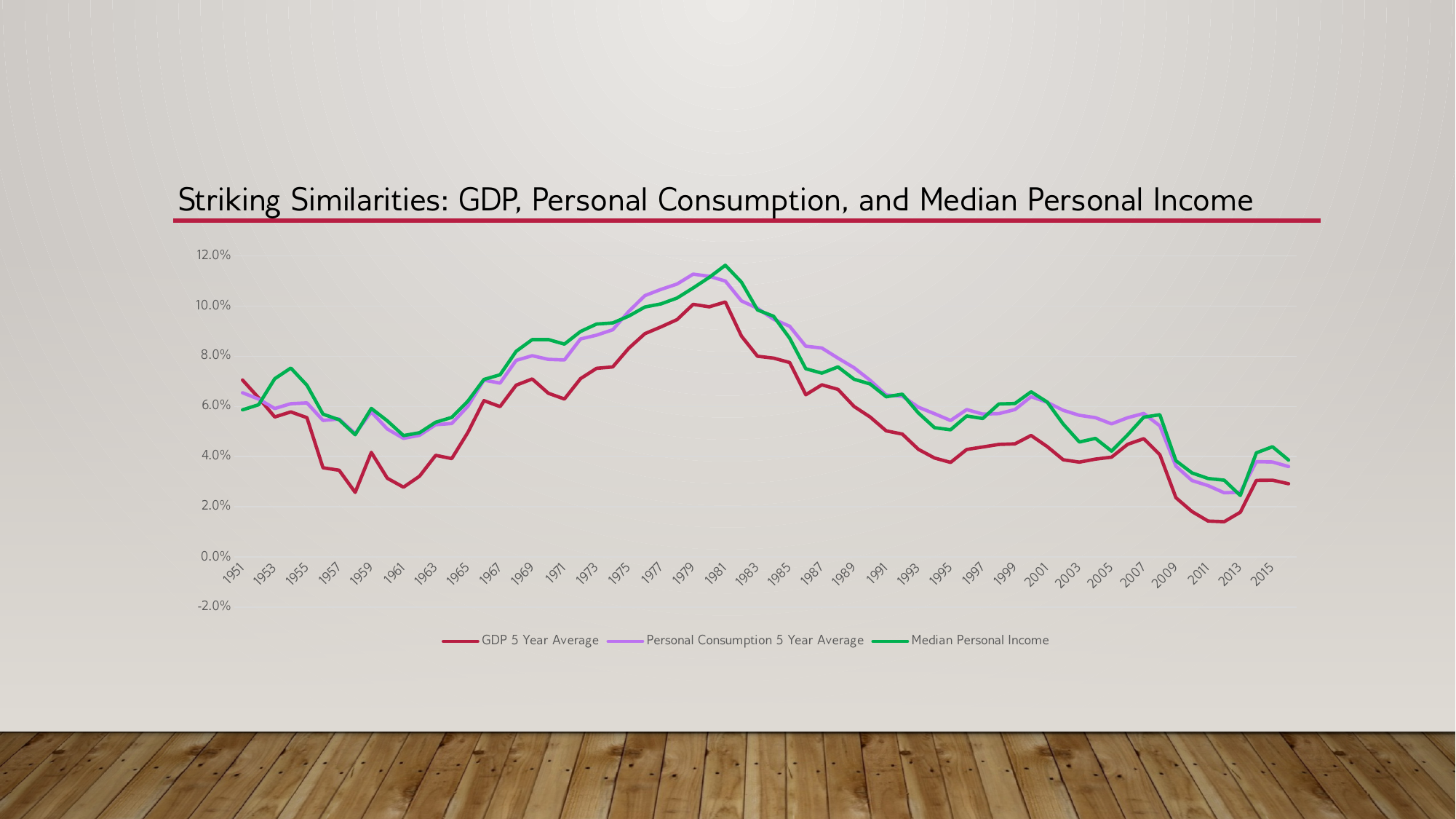

Striking Similarities: GDP, Personal Consumption, and Median Personal Income

### Chart

| Category |  |  |  |
|---|---|---|---|
| 1951 | 0.07050612908840355 | 0.06545127651399713 | 0.058642560725977094 |
| 1952 | 0.06341025529095205 | 0.06291257996419528 | 0.06067586332558317 |
| 1953 | 0.05579868464024693 | 0.05916388061944433 | 0.07102822698864356 |
| 1954 | 0.05781778305092611 | 0.061086627400560235 | 0.07527703666343685 |
| 1955 | 0.055529117505896196 | 0.06140968451002342 | 0.06842629772915254 |
| 1956 | 0.03556278234772807 | 0.05442112770213061 | 0.05692547203438485 |
| 1957 | 0.034563525415582316 | 0.05498886202718896 | 0.0547021188280449 |
| 1958 | 0.025738860252888983 | 0.04917579637476046 | 0.04871613083381021 |
| 1959 | 0.041672612225612735 | 0.05778007662067157 | 0.059203579183916014 |
| 1960 | 0.03135548225396685 | 0.050988769218965536 | 0.05423634416256666 |
| 1961 | 0.02782520275867284 | 0.04728844519931261 | 0.048376875795491346 |
| 1962 | 0.03219630312461315 | 0.04850833340780643 | 0.04953394814957117 |
| 1963 | 0.040502171374977226 | 0.05270647718714634 | 0.05371088906851087 |
| 1964 | 0.039210761693538966 | 0.05318598610783174 | 0.05562531502379531 |
| 1965 | 0.04963189571660274 | 0.060062851207865454 | 0.06210035047072702 |
| 1966 | 0.06231090143654514 | 0.07047192881720502 | 0.07074481085644124 |
| 1967 | 0.05993037386322571 | 0.0692854732901226 | 0.07261582546535009 |
| 1968 | 0.06847214649186784 | 0.07834744533546814 | 0.08196407923981033 |
| 1969 | 0.07092636619749859 | 0.08020189593484091 | 0.0866097605183171 |
| 1970 | 0.06525563055195187 | 0.07873594504125099 | 0.0866302865076722 |
| 1971 | 0.06295746437290477 | 0.07851248665837351 | 0.08481838131387898 |
| 1972 | 0.07107814987321755 | 0.08687473950090334 | 0.08986135866525005 |
| 1973 | 0.07517715478944118 | 0.08839032802649278 | 0.09281619056806015 |
| 1974 | 0.07573052459063763 | 0.09051430388542263 | 0.09324773902157682 |
| 1975 | 0.08317578230519515 | 0.09785240120275293 | 0.09598779322047743 |
| 1976 | 0.0889819549292283 | 0.1041284788496061 | 0.09960575340455727 |
| 1977 | 0.09167490039219302 | 0.10660967482594312 | 0.10083039505257015 |
| 1978 | 0.09458850975936217 | 0.1087661068102173 | 0.10317170959305547 |
| 1979 | 0.10065732669839886 | 0.1126811584274809 | 0.10718834905131591 |
| 1980 | 0.09966548804309294 | 0.1118240853878039 | 0.111408865516099 |
| 1981 | 0.10160260947255088 | 0.10993782744001095 | 0.1162312863152001 |
| 1982 | 0.08799887599046494 | 0.10202165286167678 | 0.10949301713903377 |
| 1983 | 0.0799912613804635 | 0.09910433383405456 | 0.09843061471406847 |
| 1984 | 0.0792414708969063 | 0.09472170445980281 | 0.09590651335044602 |
| 1985 | 0.07748623137933741 | 0.09192081672909853 | 0.0871740006685842 |
| 1986 | 0.06465403243417107 | 0.08397906643212534 | 0.07500055099090193 |
| 1987 | 0.06859800728670144 | 0.08326506146386699 | 0.07326206201212884 |
| 1988 | 0.06678614852377676 | 0.07924333534140451 | 0.07573661923486733 |
| 1989 | 0.05999992540994725 | 0.07542014532024224 | 0.07082722128983945 |
| 1990 | 0.05577091572090618 | 0.07040645664007719 | 0.0689330550362155 |
| 1991 | 0.05026086577723423 | 0.06453695508418042 | 0.06383626999768008 |
| 1992 | 0.048975698330131046 | 0.0640743487701803 | 0.06487027469365078 |
| 1993 | 0.04289285519166612 | 0.059705507409602857 | 0.05738252243187012 |
| 1994 | 0.039437581796449184 | 0.057089147717994095 | 0.05152472432164763 |
| 1995 | 0.03768115395551859 | 0.054389334817919896 | 0.050699511600750743 |
| 1996 | 0.0428397378900669 | 0.058744528849629774 | 0.05618311287321838 |
| 1997 | 0.04382788111211089 | 0.05694950937317067 | 0.05520207831237887 |
| 1998 | 0.044878182549310044 | 0.05714904147434354 | 0.060976278173395924 |
| 1999 | 0.04509430286202165 | 0.058759161815065485 | 0.061164621263596654 |
| 2000 | 0.04844030624287123 | 0.06389214399752348 | 0.06582801764340274 |
| 2001 | 0.044016457237006444 | 0.061648605325159214 | 0.06174575496247594 |
| 2002 | 0.03873099054860929 | 0.058452274489643276 | 0.052945411515081406 |
| 2003 | 0.037796881413710536 | 0.05647117914820132 | 0.045822670348265856 |
| 2004 | 0.03900372691315894 | 0.055519042556433765 | 0.04726567014237597 |
| 2005 | 0.03977002543793264 | 0.053058824826873165 | 0.04218955810129628 |
| 2006 | 0.04490037982139565 | 0.055506776013551654 | 0.04867633081310681 |
| 2007 | 0.04714233820784033 | 0.057192759963761074 | 0.055706982860921794 |
| 2008 | 0.040786361380629944 | 0.05226115316396549 | 0.0567061584648473 |
| 2009 | 0.023625893779100005 | 0.036195895809731815 | 0.03835044631328741 |
| 2010 | 0.0181051091604848 | 0.03047807243411882 | 0.03350723387142014 |
| 2011 | 0.014329109051131472 | 0.028430582024861574 | 0.03127291635284961 |
| 2012 | 0.01406403972859438 | 0.025592590727982166 | 0.030600163689563108 |
| 2013 | 0.01784192731711054 | 0.025815307447142177 | 0.024513174520797997 |
| 2014 | 0.030527665647135736 | 0.03798536154411334 | 0.04149107393830058 |
| 2015 | 0.03060199778674071 | 0.03785663994148103 | 0.04392976430005402 |
| 2016 | 0.029190654129107242 | 0.03603014803033777 | 0.038624468957326206 |